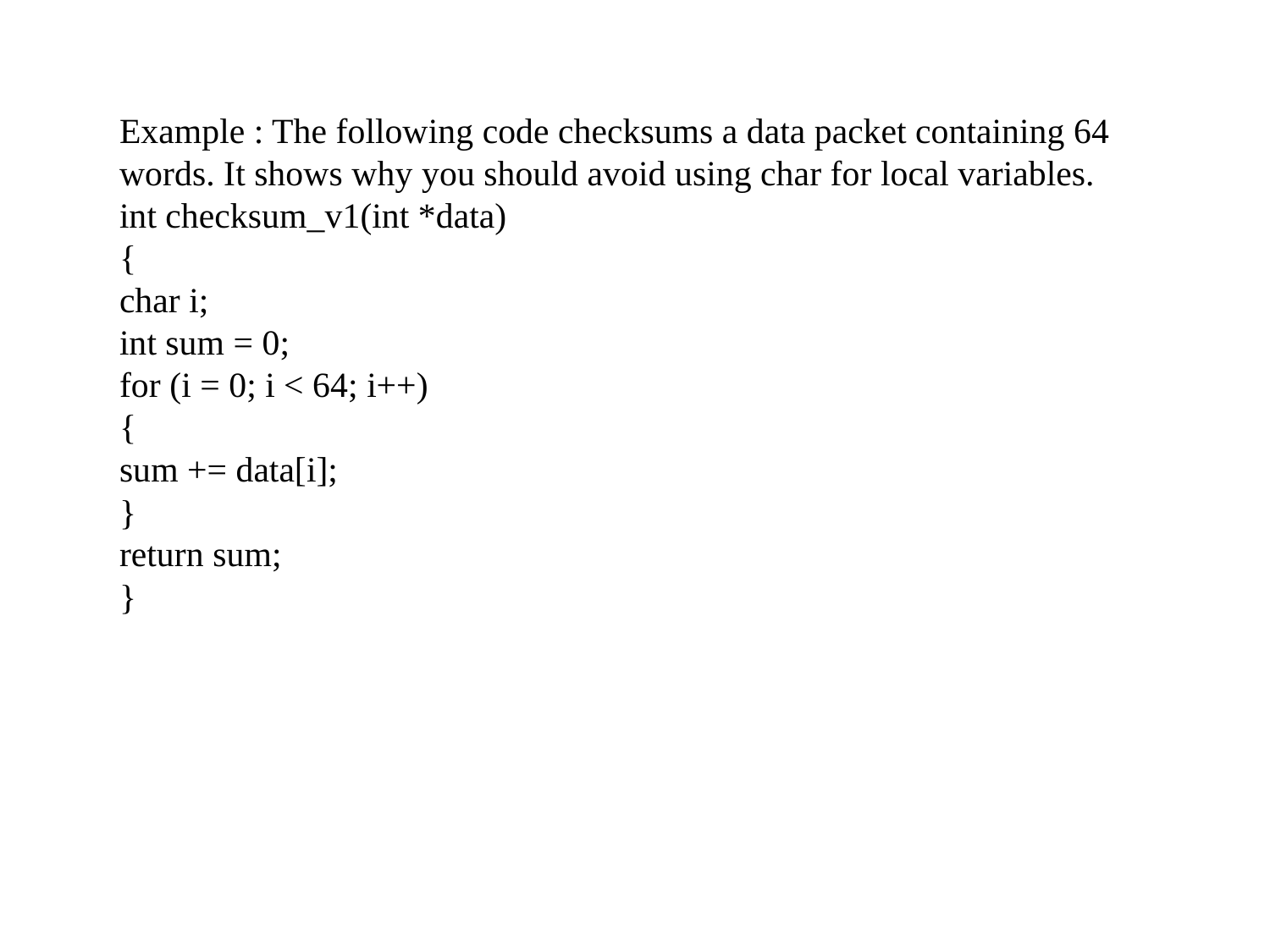

Example : The following code checksums a data packet containing 64 words. It shows why you should avoid using char for local variables.
int checksum_v1(int *data)
{
char i;
int sum = 0;
for (i = 0; i < 64; i++)
{
sum += data[i];
}
return sum;
}